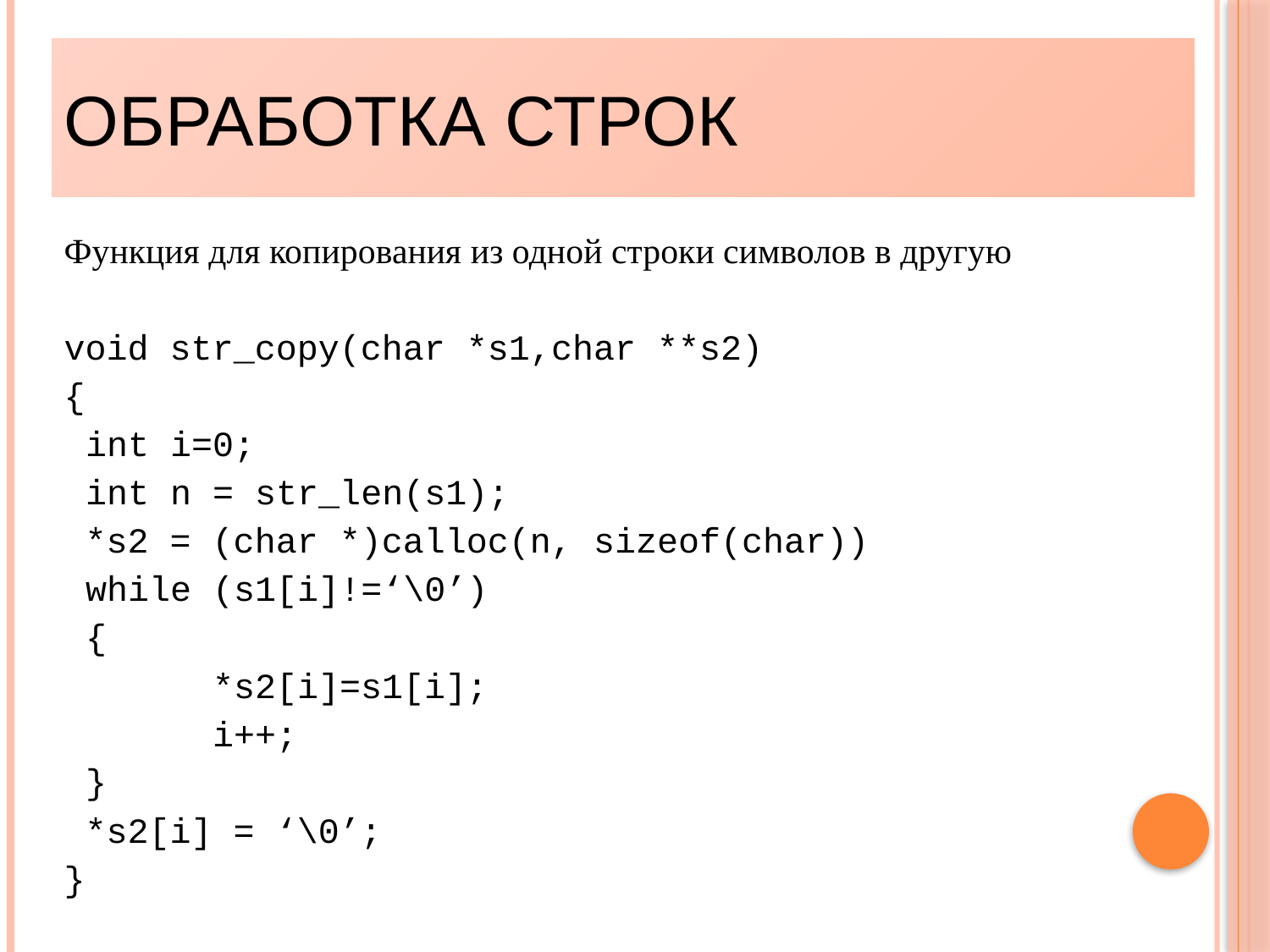

Обработка строк
Функция для копирования из одной строки символов в другую

void str_copy(char *s1,char **s2)
{
	int i=0;
	int n = str_len(s1);
 *s2 = (char *)calloc(n, sizeof(char))
	while (s1[i]!=‘\0’)
	{
		*s2[i]=s1[i];
		i++;
	}
 *s2[i] = ‘\0’;
}